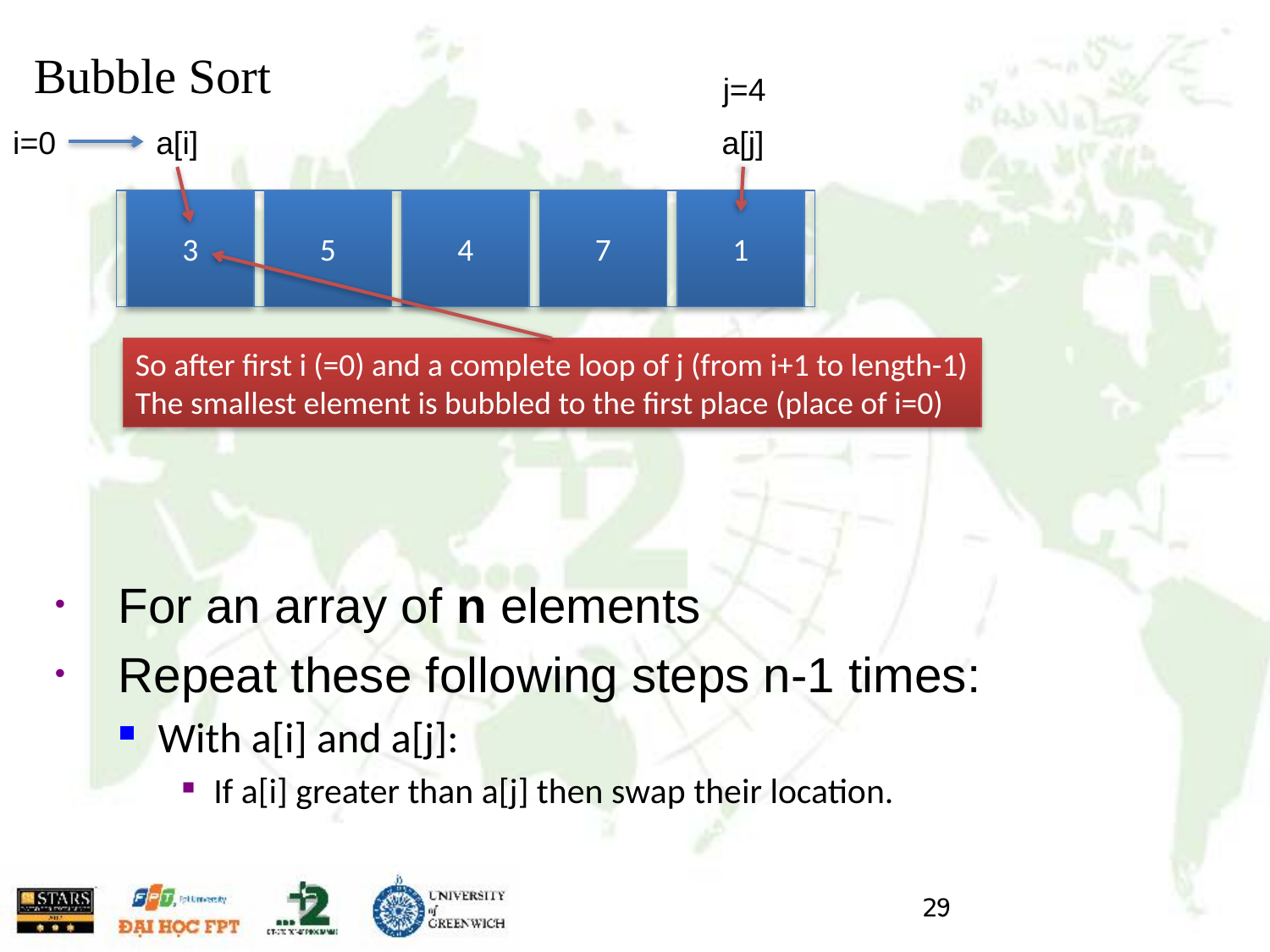

# Bubble Sort
j=4
i=0
a[i]
a[j]

3
5
4
7
1
So after first i (=0) and a complete loop of j (from i+1 to length-1)
The smallest element is bubbled to the first place (place of i=0)
For an array of n elements
Repeat these following steps n-1 times:
With a[i] and a[j]:
If a[i] greater than a[j] then swap their location.
29